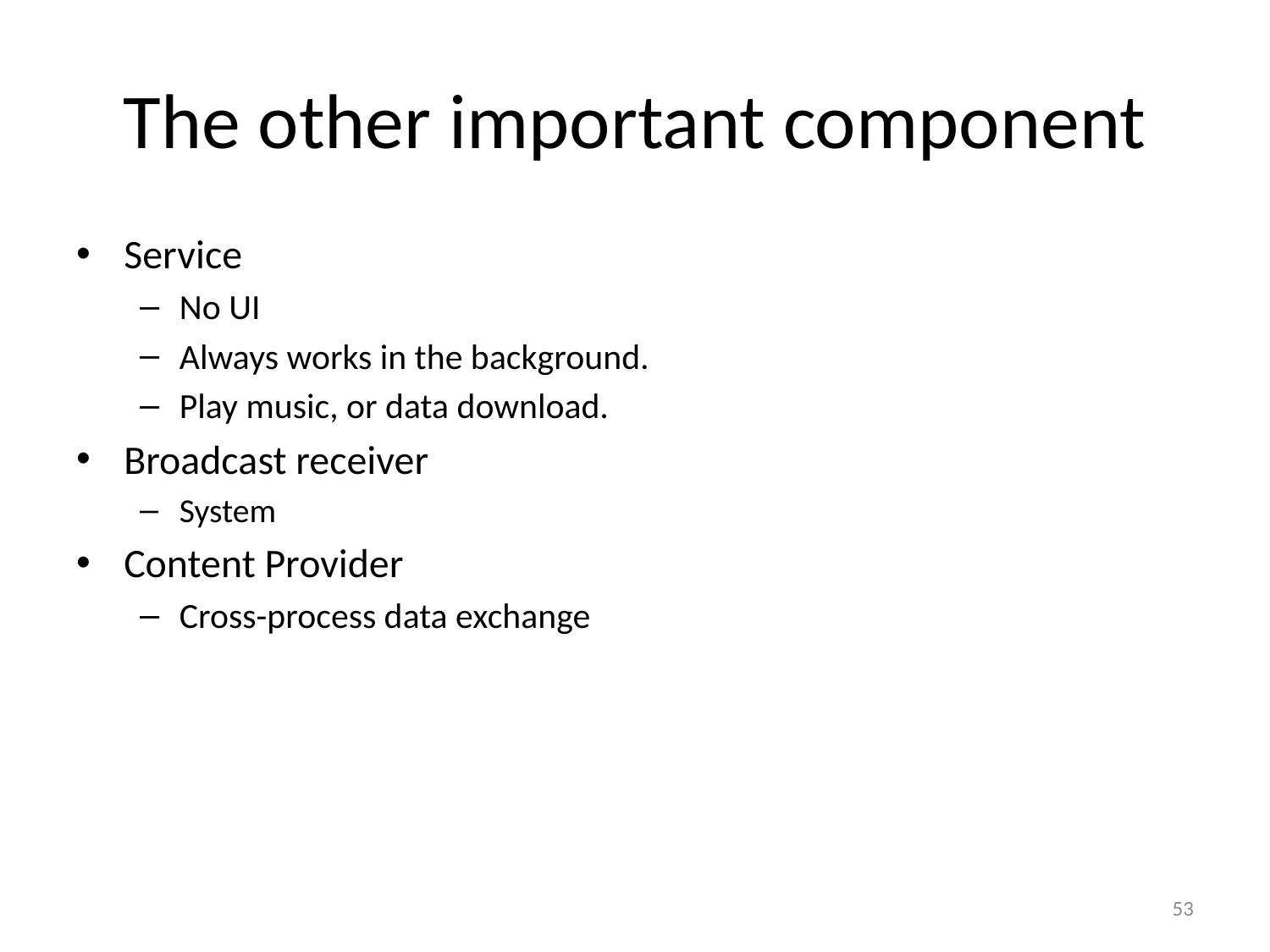

# The other important component
Service
No UI
Always works in the background.
Play music, or data download.
Broadcast receiver
System
Content Provider
Cross-process data exchange
53